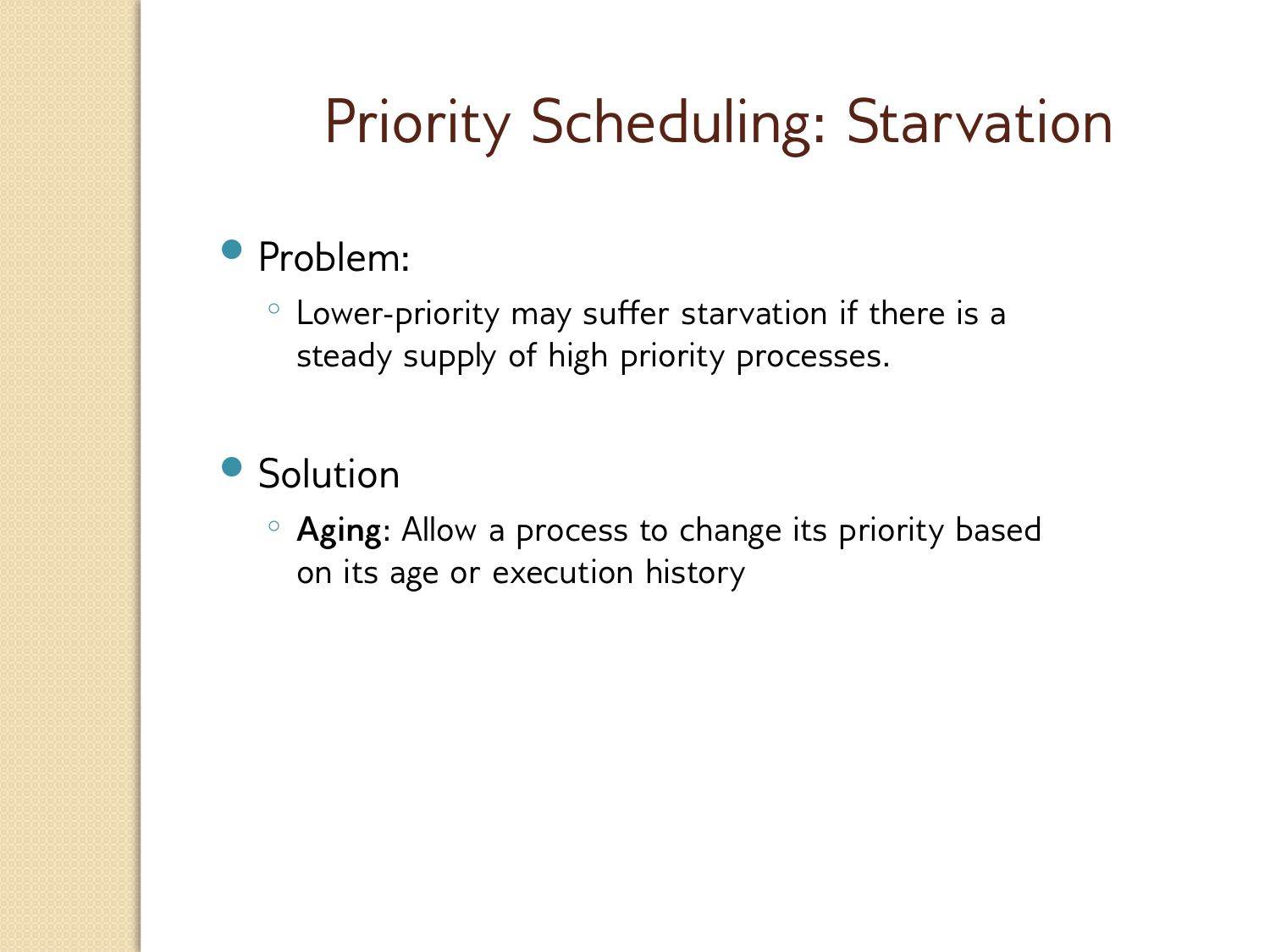

Priority Scheduling: Starvation
Problem:
Lower-priority may suffer starvation if there is a steady supply of high priority processes.

Solution
Aging: Allow a process to change its priority based on its age or execution history